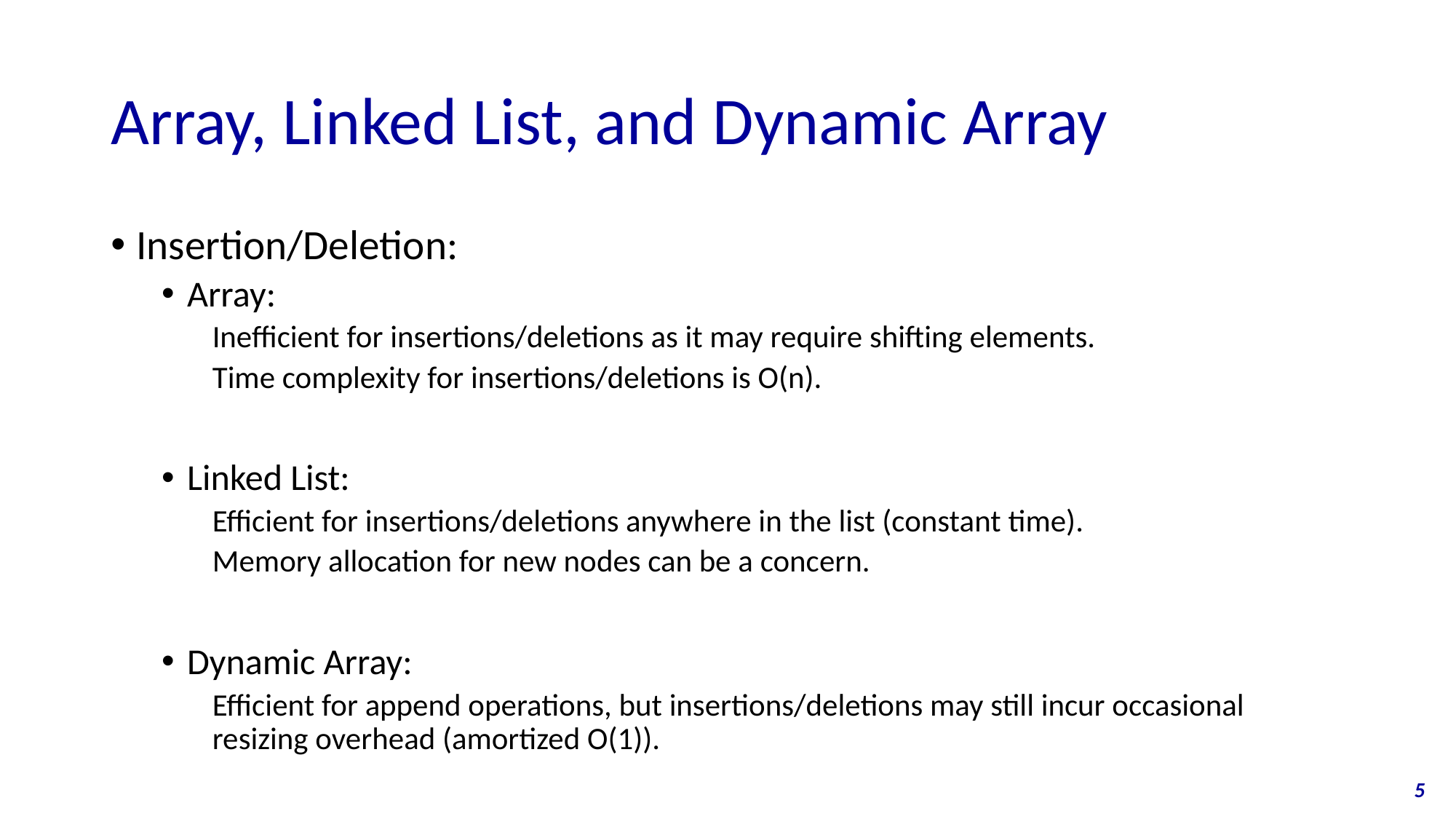

# Array, Linked List, and Dynamic Array
Insertion/Deletion:
Array:
Inefficient for insertions/deletions as it may require shifting elements.
Time complexity for insertions/deletions is O(n).

Linked List:
Efficient for insertions/deletions anywhere in the list (constant time).
Memory allocation for new nodes can be a concern.

Dynamic Array:
Efficient for append operations, but insertions/deletions may still incur occasional resizing overhead (amortized O(1)).
5